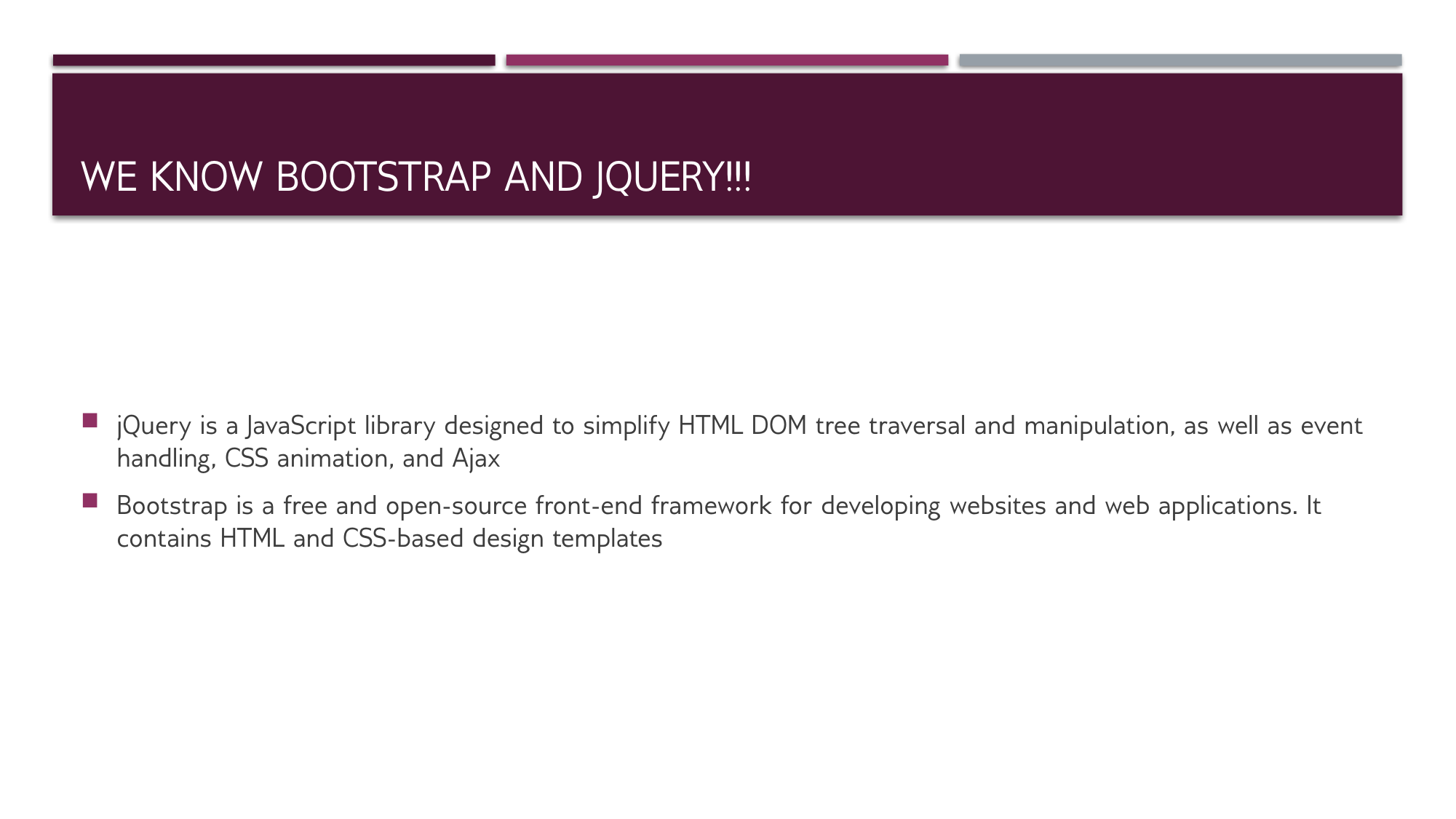

# We know bootstrap and jQuery!!!
jQuery is a JavaScript library designed to simplify HTML DOM tree traversal and manipulation, as well as event handling, CSS animation, and Ajax
Bootstrap is a free and open-source front-end framework for developing websites and web applications. It contains HTML and CSS-based design templates